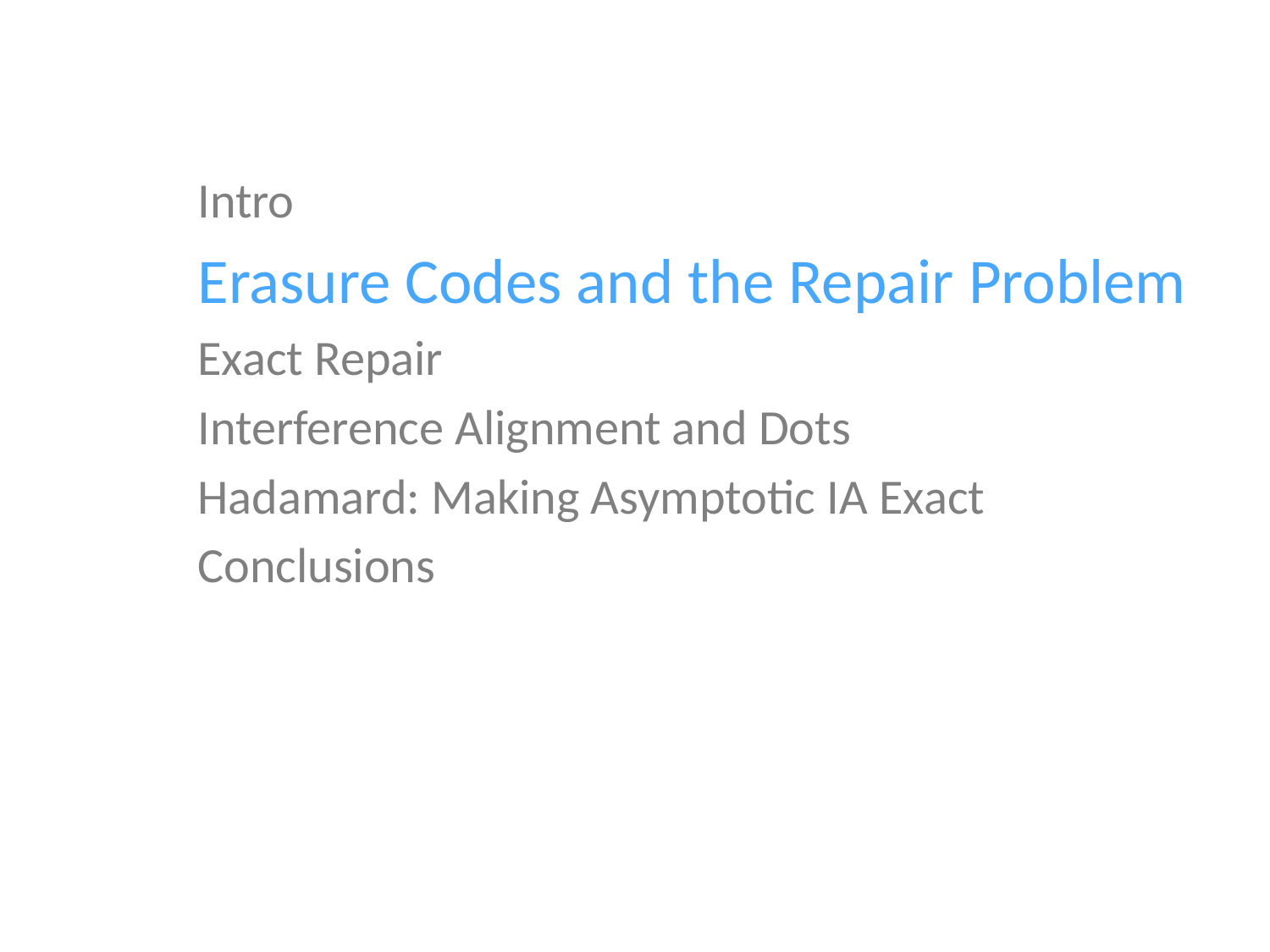

Intro
Erasure Codes and the Repair Problem
Exact Repair
Interference Alignment and Dots
Hadamard: Making Asymptotic IA Exact
Conclusions